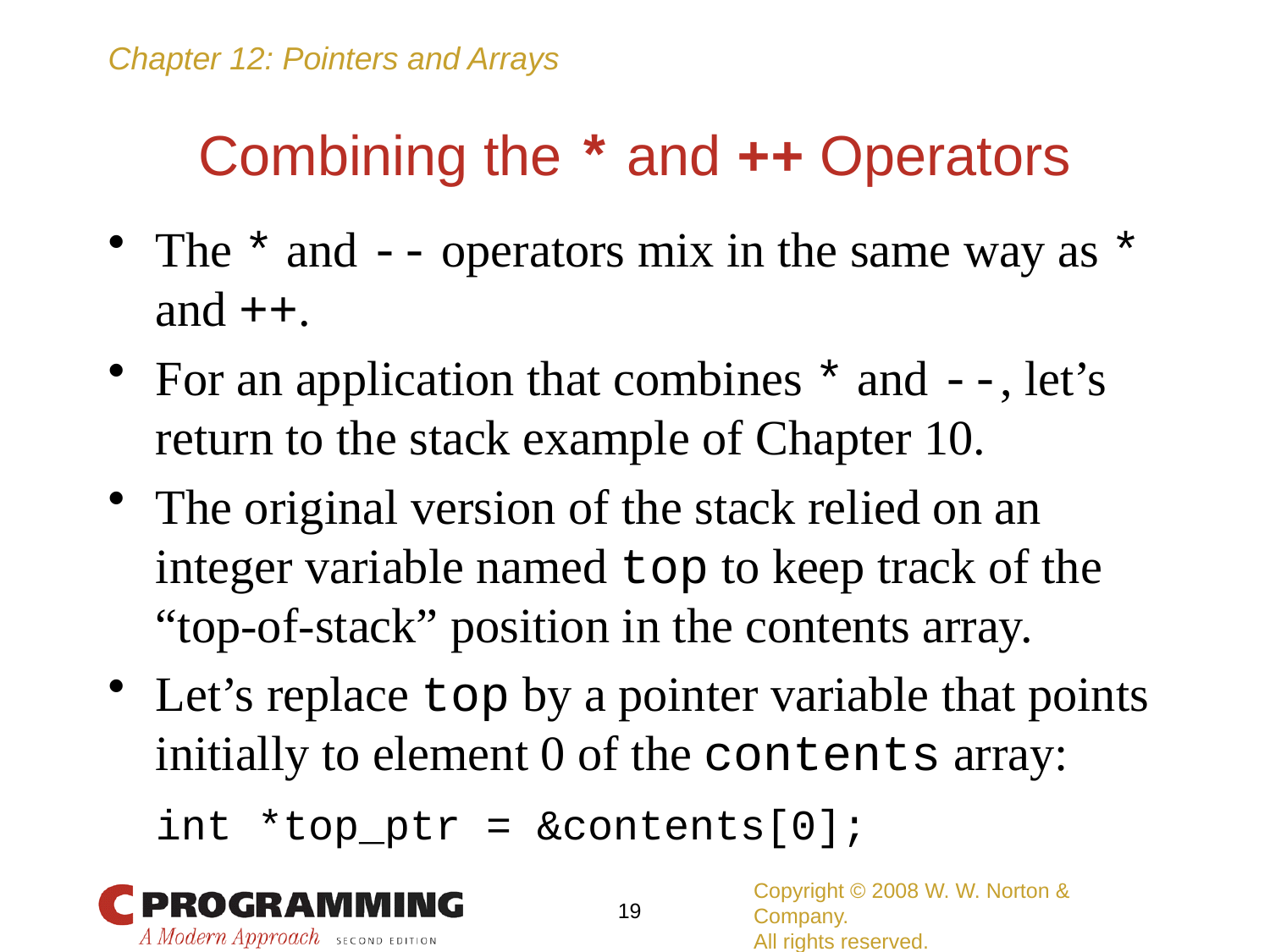

# Combining the * and ++ Operators
The * and -- operators mix in the same way as * and ++.
For an application that combines * and --, let’s return to the stack example of Chapter 10.
The original version of the stack relied on an integer variable named top to keep track of the “top-of-stack” position in the contents array.
Let’s replace top by a pointer variable that points initially to element 0 of the contents array:
	int *top_ptr = &contents[0];
Copyright © 2008 W. W. Norton & Company.
All rights reserved.
19